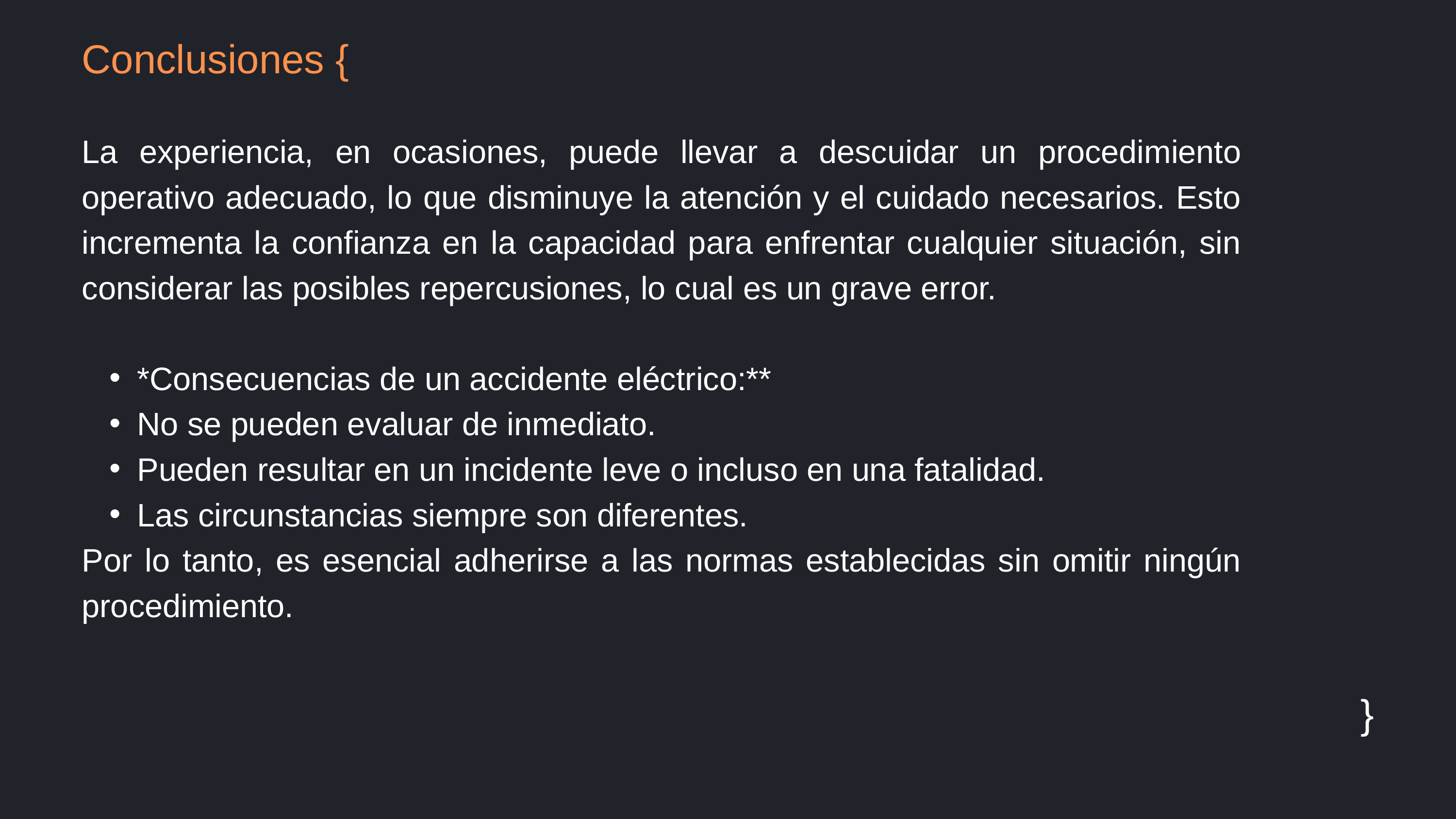

Conclusiones {
La experiencia, en ocasiones, puede llevar a descuidar un procedimiento operativo adecuado, lo que disminuye la atención y el cuidado necesarios. Esto incrementa la confianza en la capacidad para enfrentar cualquier situación, sin considerar las posibles repercusiones, lo cual es un grave error.

*Consecuencias de un accidente eléctrico:**
No se pueden evaluar de inmediato.
Pueden resultar en un incidente leve o incluso en una fatalidad.
Las circunstancias siempre son diferentes.
Por lo tanto, es esencial adherirse a las normas establecidas sin omitir ningún procedimiento.
}